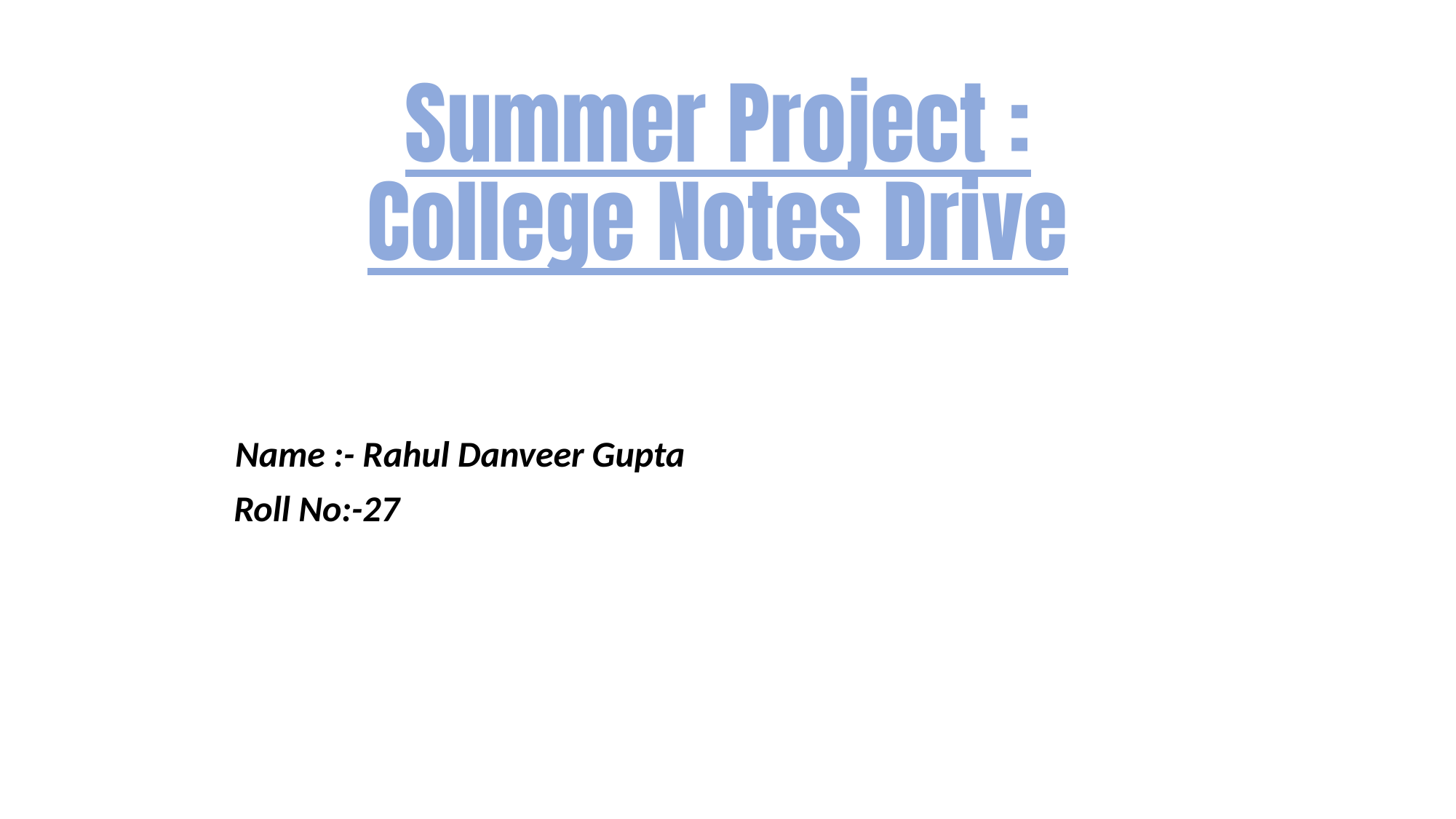

# Summer Project : College Notes Drive
Name :- Rahul Danveer Gupta
     Roll No:-27